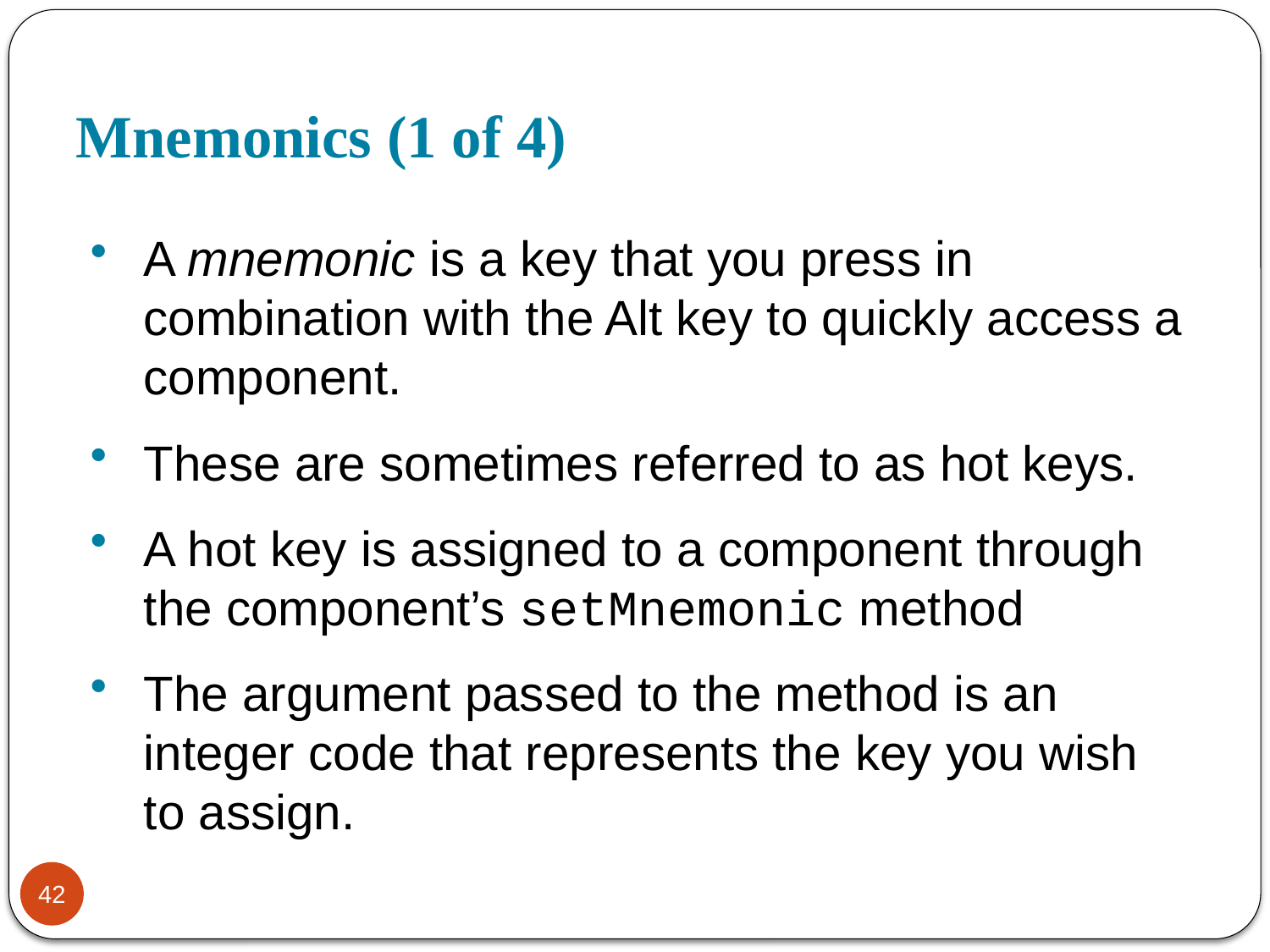

# Mnemonics (1 of 4)
A mnemonic is a key that you press in combination with the Alt key to quickly access a component.
These are sometimes referred to as hot keys.
A hot key is assigned to a component through the component’s setMnemonic method
The argument passed to the method is an integer code that represents the key you wish to assign.
42